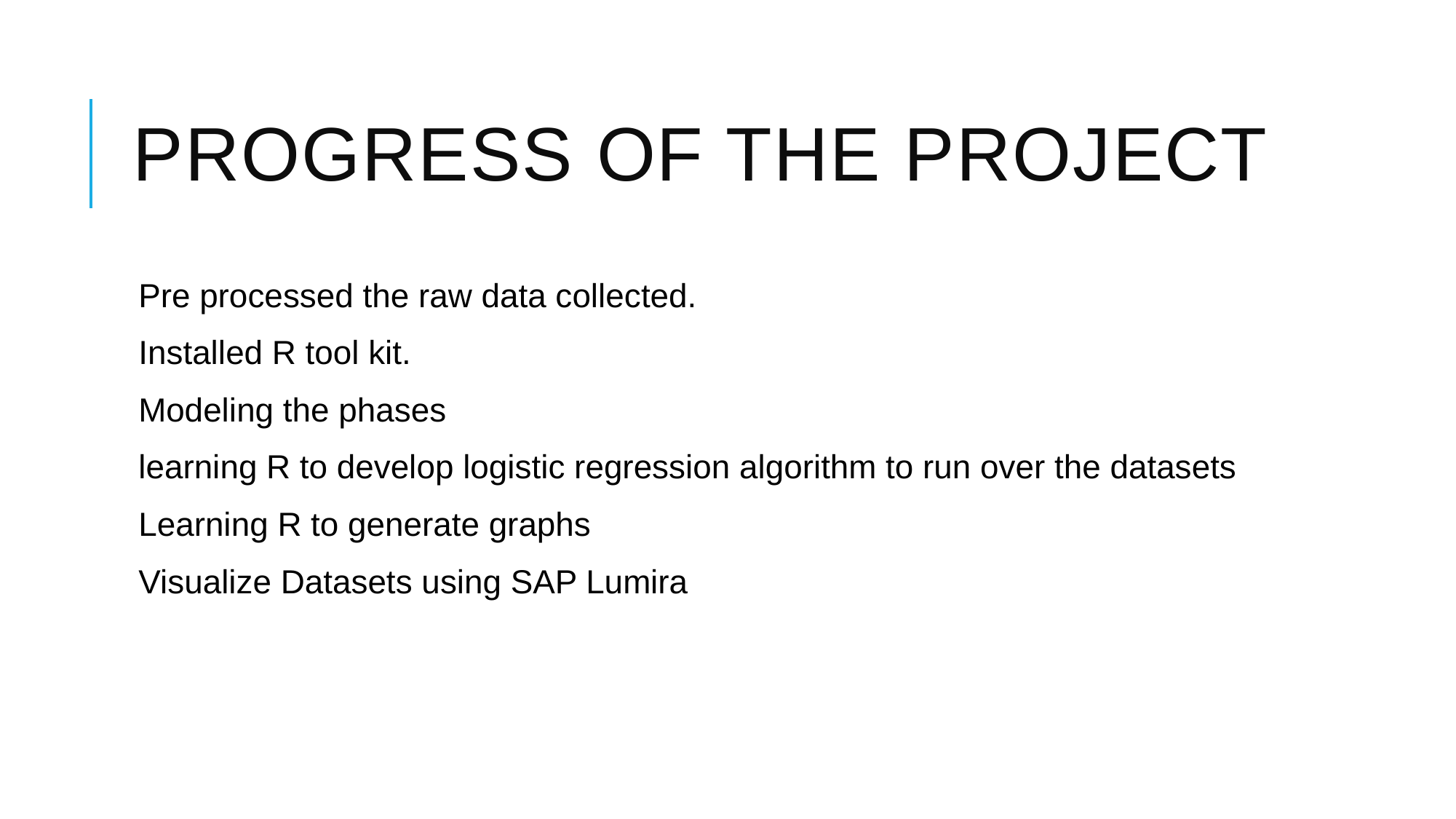

# Progress of the project
Pre processed the raw data collected.
Installed R tool kit.
Modeling the phases
learning R to develop logistic regression algorithm to run over the datasets
Learning R to generate graphs
Visualize Datasets using SAP Lumira